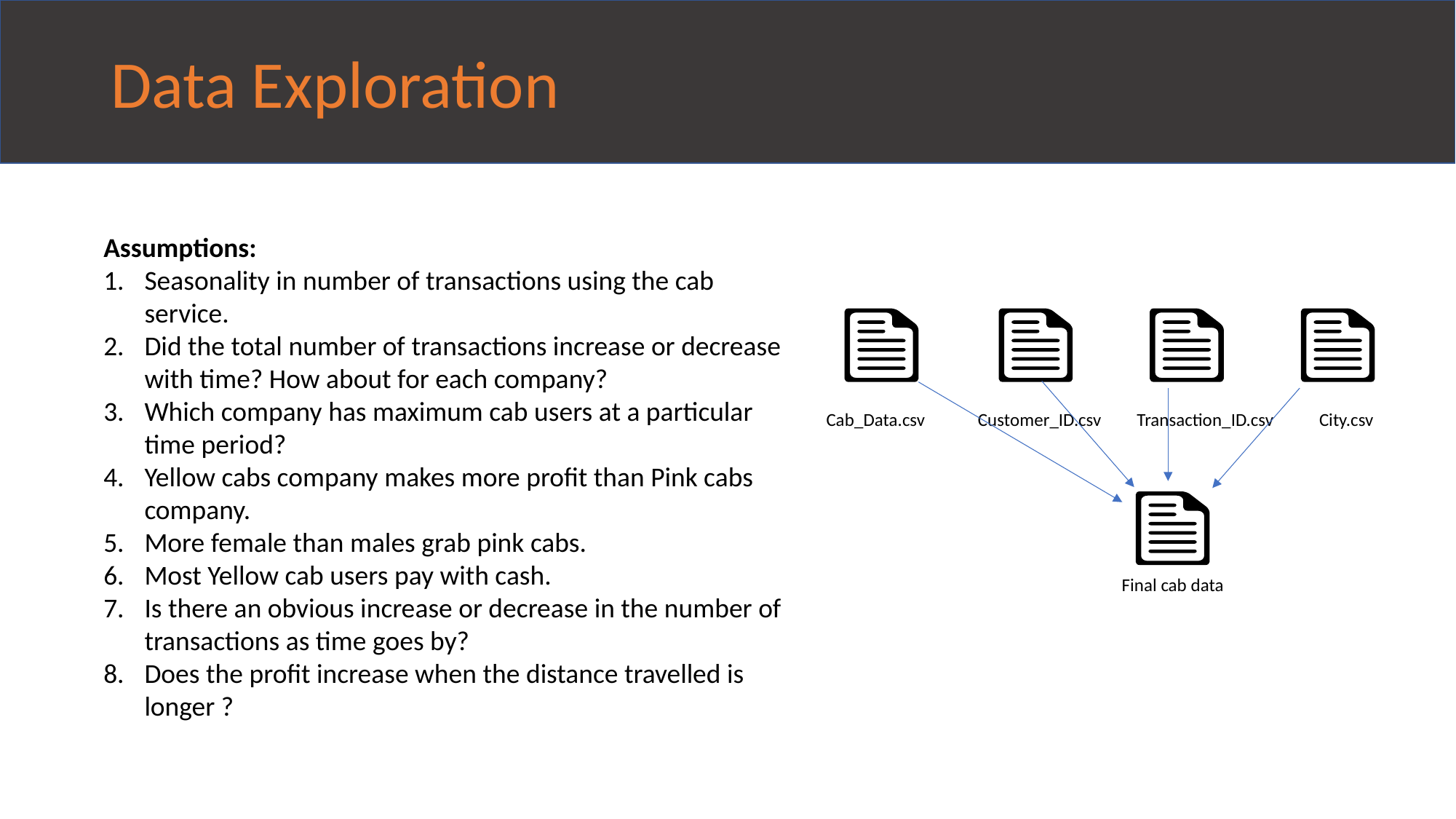

# Data Exploration

Assumptions:
Seasonality in number of transactions using the cab service.
Did the total number of transactions increase or decrease with time? How about for each company?
Which company has maximum cab users at a particular time period?
Yellow cabs company makes more profit than Pink cabs company.
More female than males grab pink cabs.
Most Yellow cab users pay with cash.
Is there an obvious increase or decrease in the number of transactions as time goes by?
Does the profit increase when the distance travelled is longer ?

Cab_Data.csv
Customer_ID.csv
City.csv
Transaction_ID.csv

Final cab data